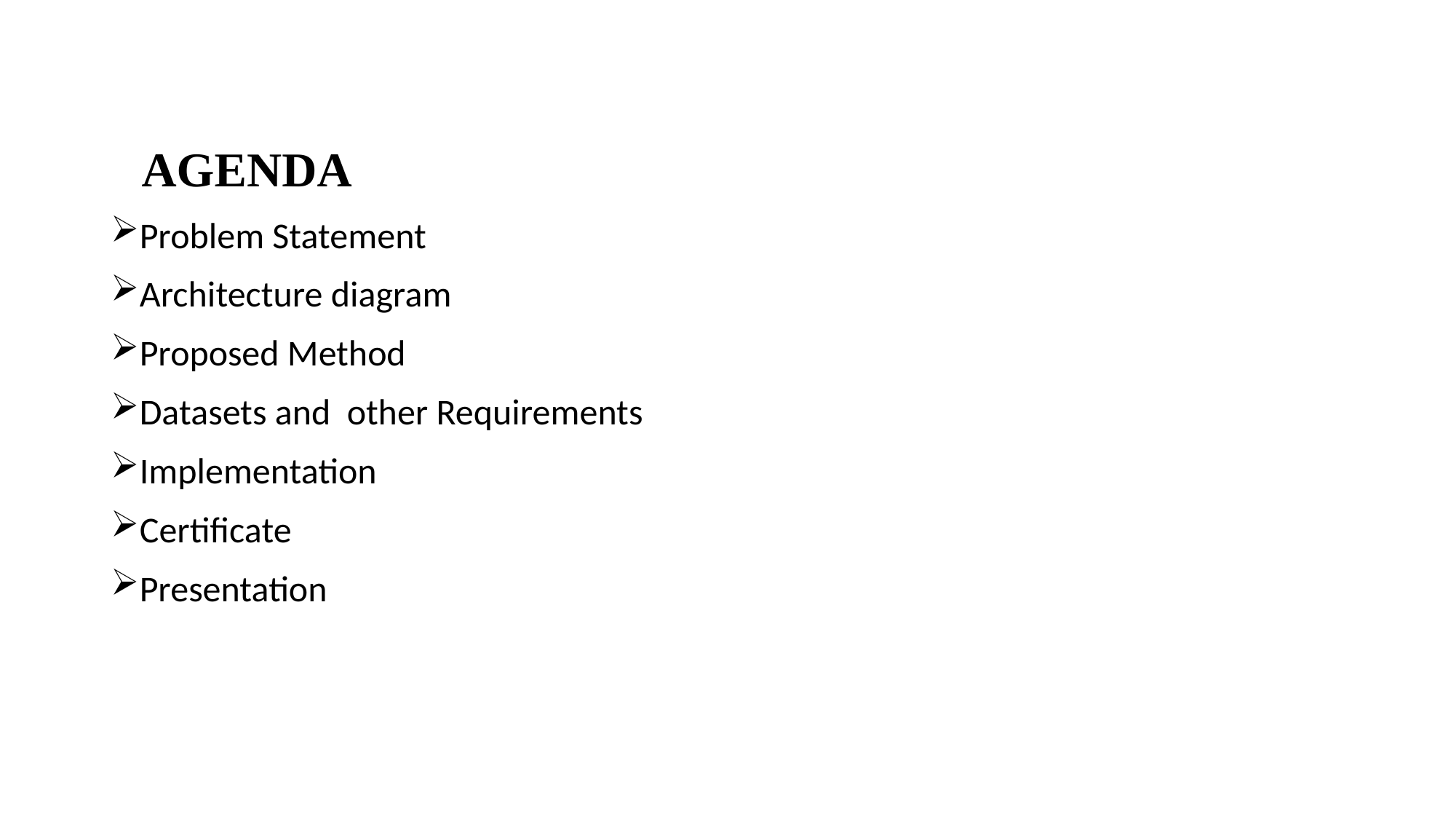

AGENDA
Problem Statement
Architecture diagram
Proposed Method
Datasets and  other Requirements
Implementation
Certificate
Presentation